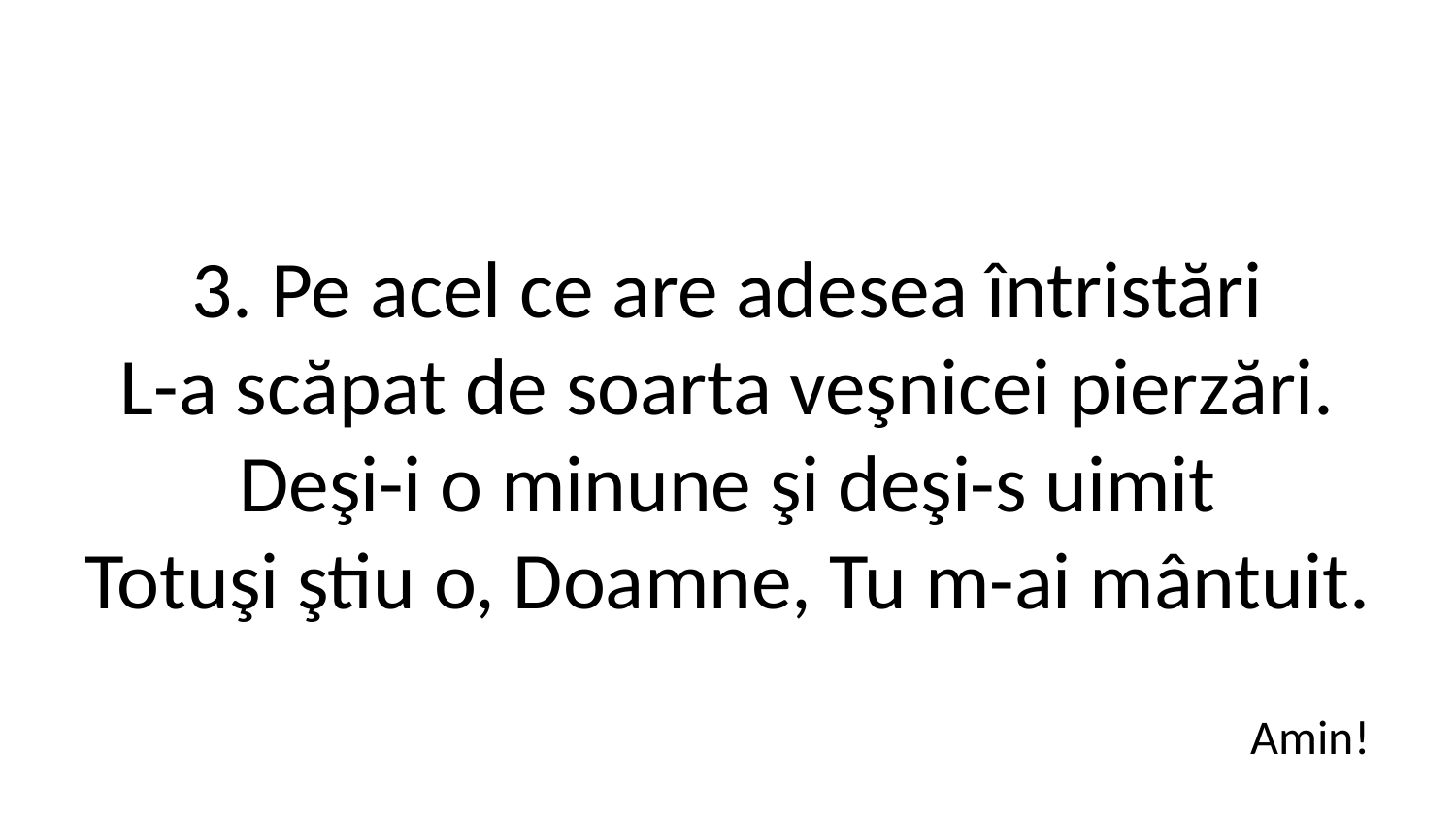

3. Pe acel ce are adesea întristări
L-a scăpat de soarta veşnicei pierzări.
Deşi-i o minune şi deşi-s uimit
Totuşi ştiu o, Doamne, Tu m-ai mântuit.

Amin!